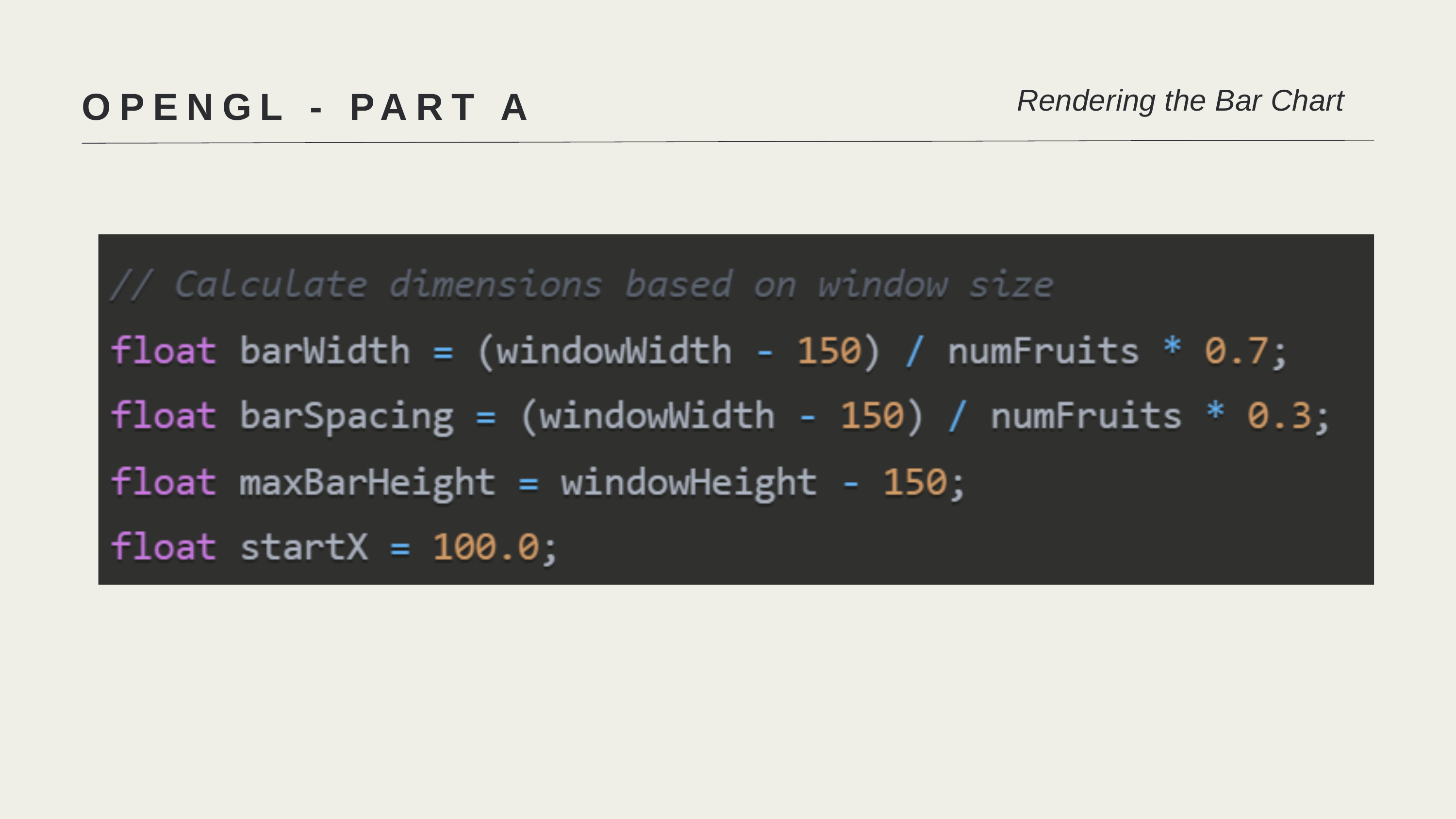

OPENGL - PART A
 Rendering the Bar Chart